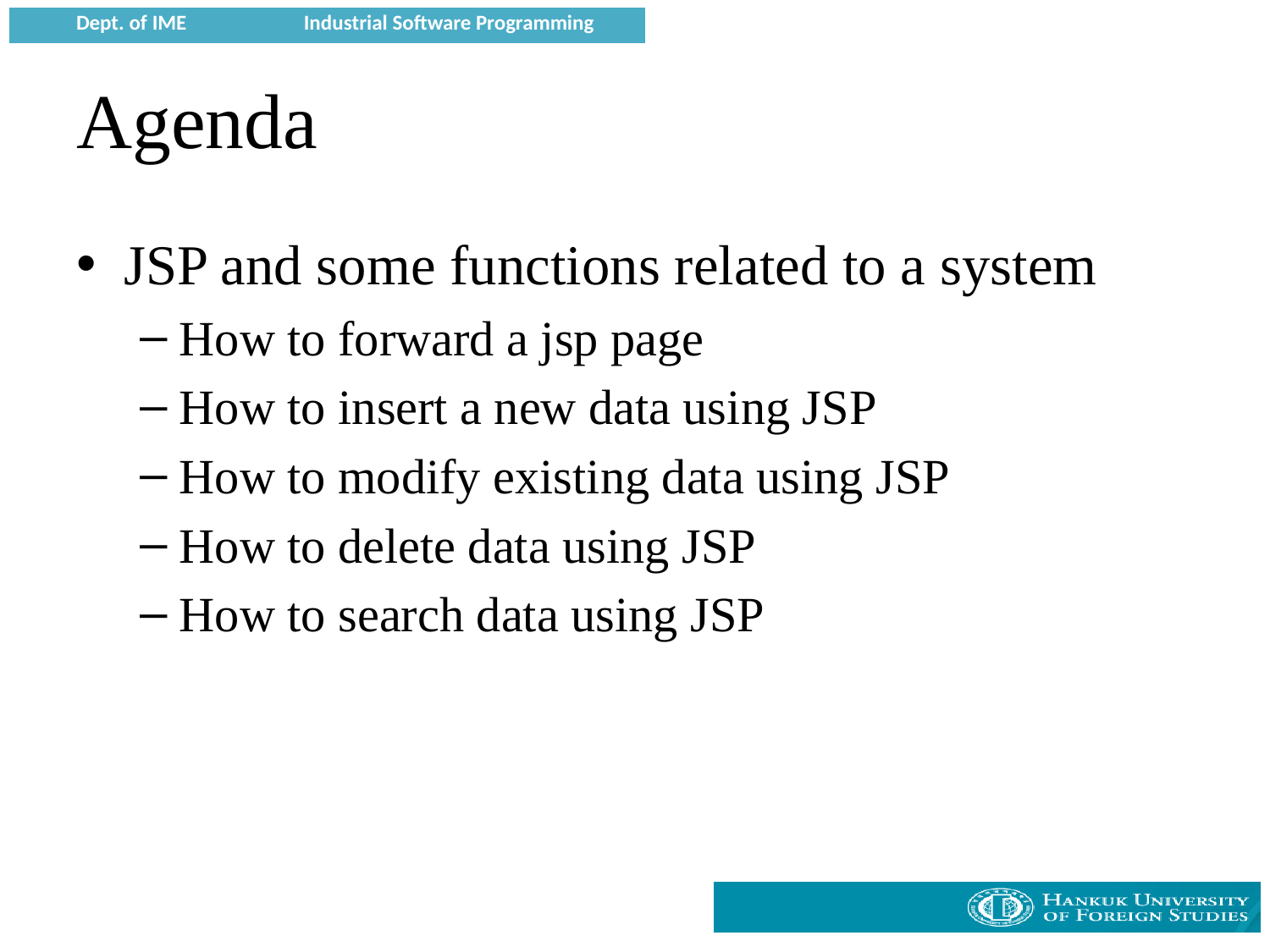

# Agenda
JSP and some functions related to a system
How to forward a jsp page
How to insert a new data using JSP
How to modify existing data using JSP
How to delete data using JSP
How to search data using JSP